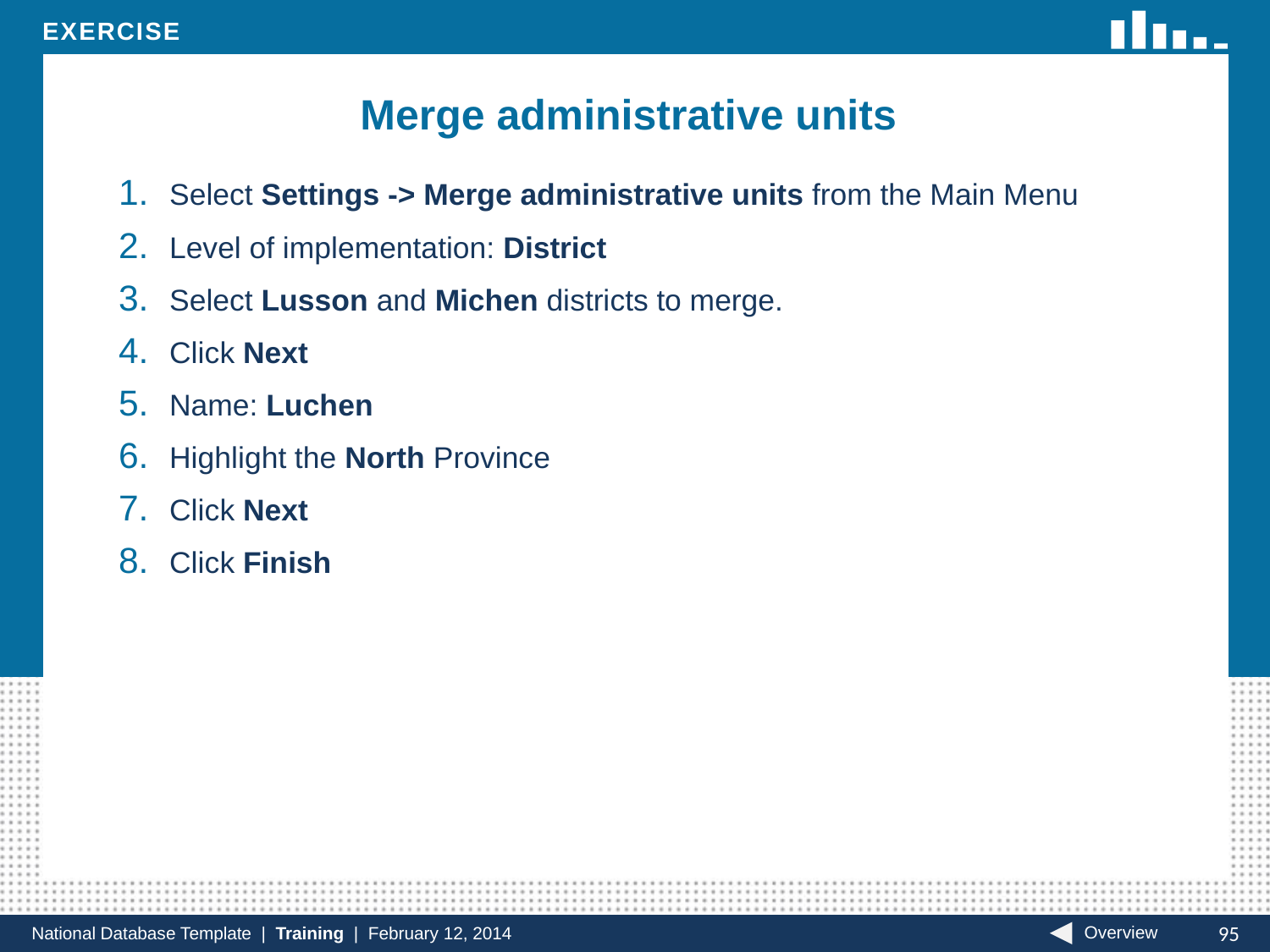

# Merge administrative units
Select Settings -> Merge administrative units from the Main Menu
Level of implementation: District
Select Lusson and Michen districts to merge.
Click Next
Name: Luchen
Highlight the North Province
Click Next
Click Finish